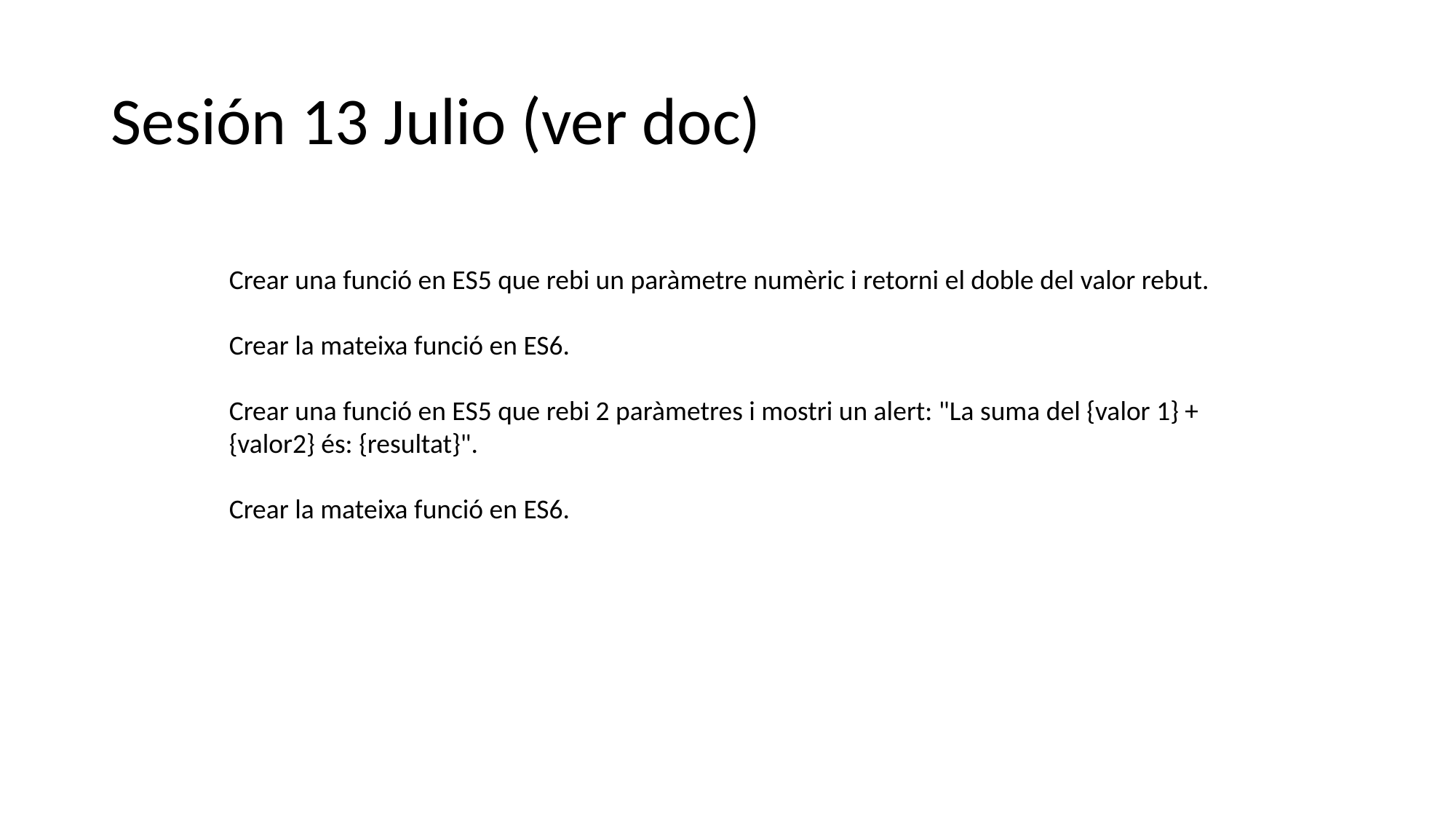

# Sesión 13 Julio (ver doc)
Crear una funció en ES5 que rebi un paràmetre numèric i retorni el doble del valor rebut.

Crear la mateixa funció en ES6.

Crear una funció en ES5 que rebi 2 paràmetres i mostri un alert: "La suma del {valor 1} + {valor2} és: {resultat}".

Crear la mateixa funció en ES6.